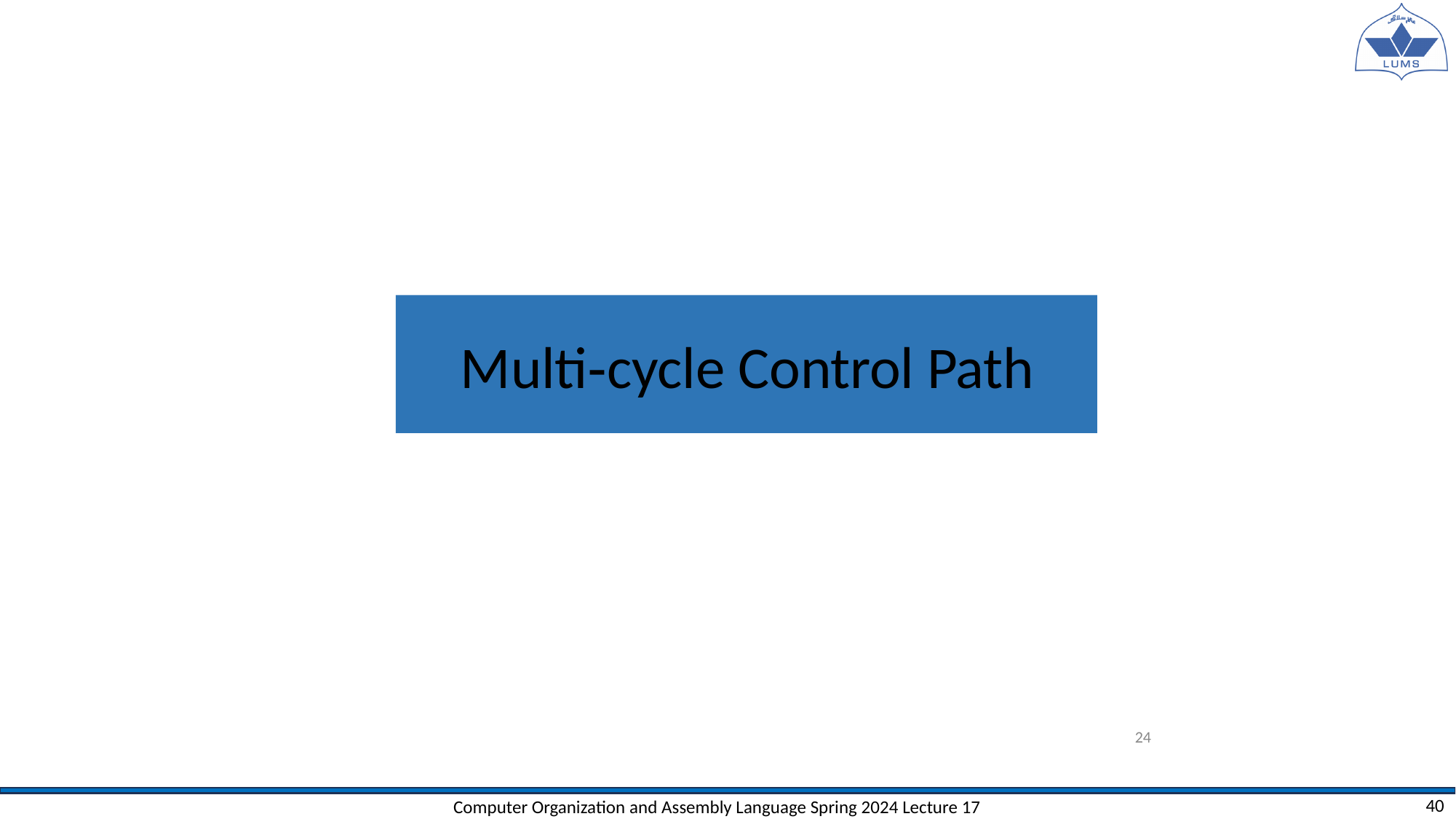

# Multi‐cycle Control Path
24
Computer Organization and Assembly Language Spring 2024 Lecture 17
40